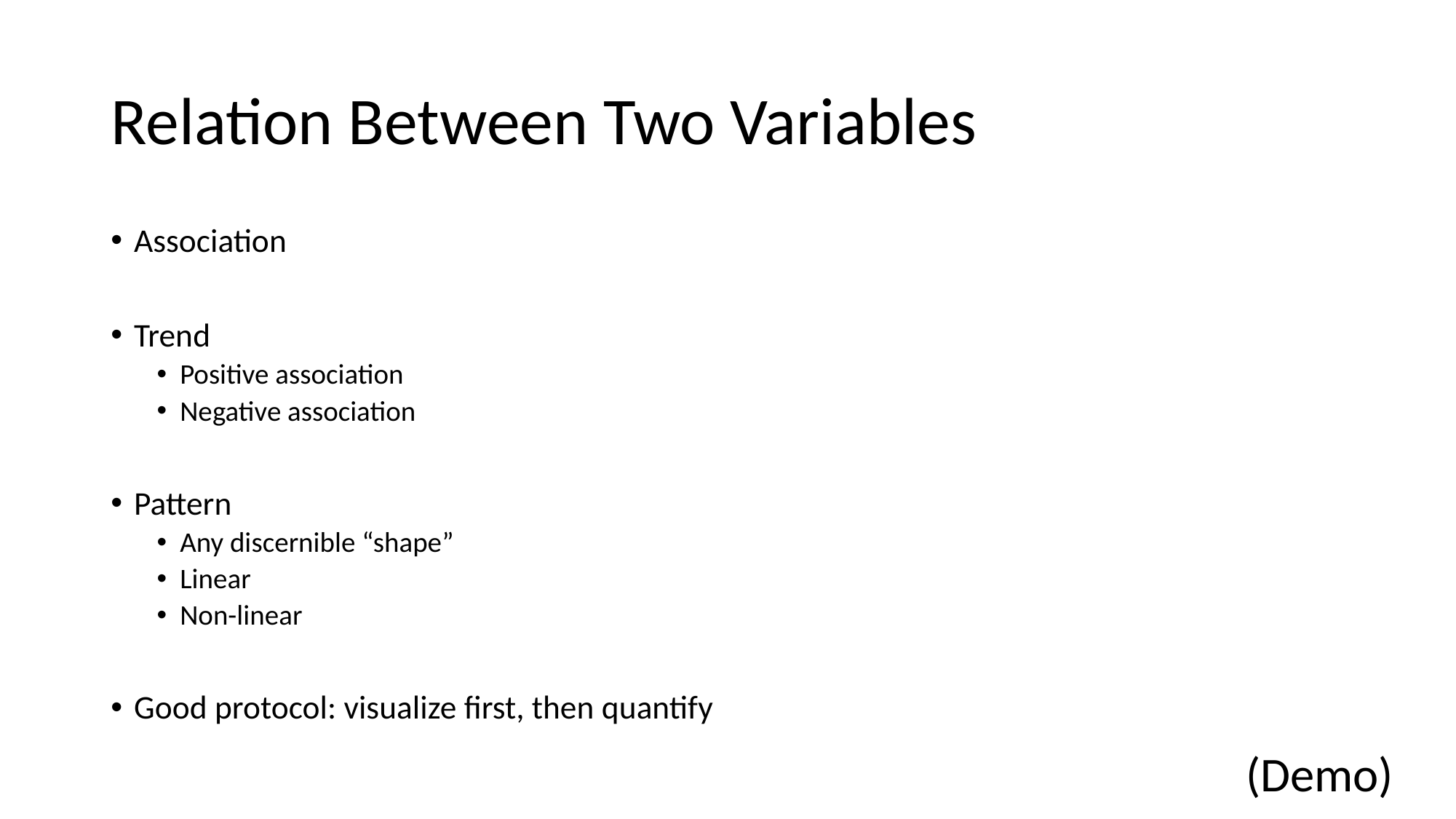

# Relation Between Two Variables
Association

Trend
Positive association
Negative association

Pattern
Any discernible “shape”
Linear
Non-linear

Good protocol: visualize first, then quantify
(Demo)